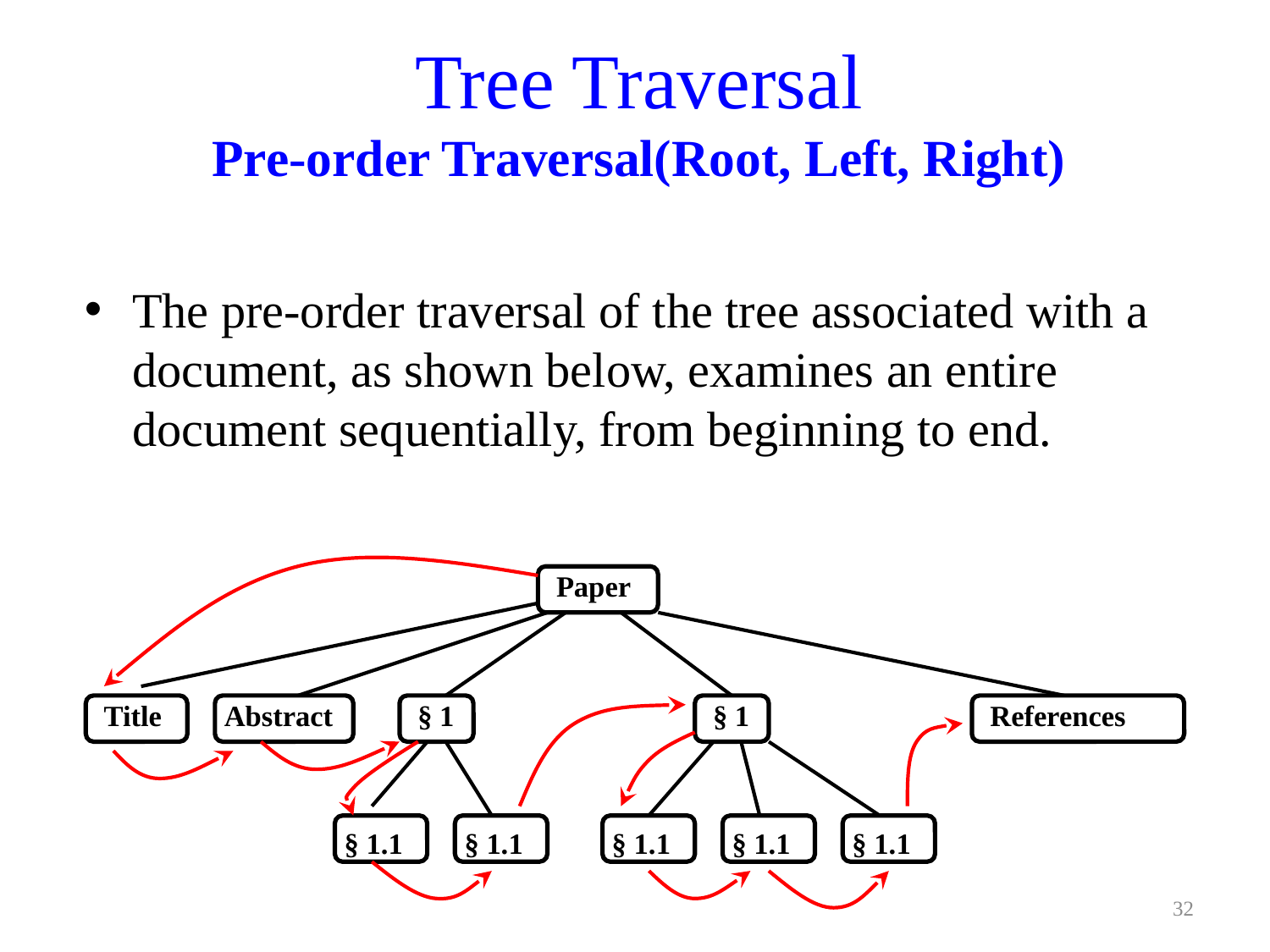

# Tree Traversal Pre-order Traversal(Root, Left, Right)
The pre-order traversal of the tree associated with a document, as shown below, examines an entire document sequentially, from beginning to end.

Paper

Title
Abstract
§ 1
§ 1
References

§ 1.1
§ 1.1
§ 1.1
§ 1.1
§ 1.1

32